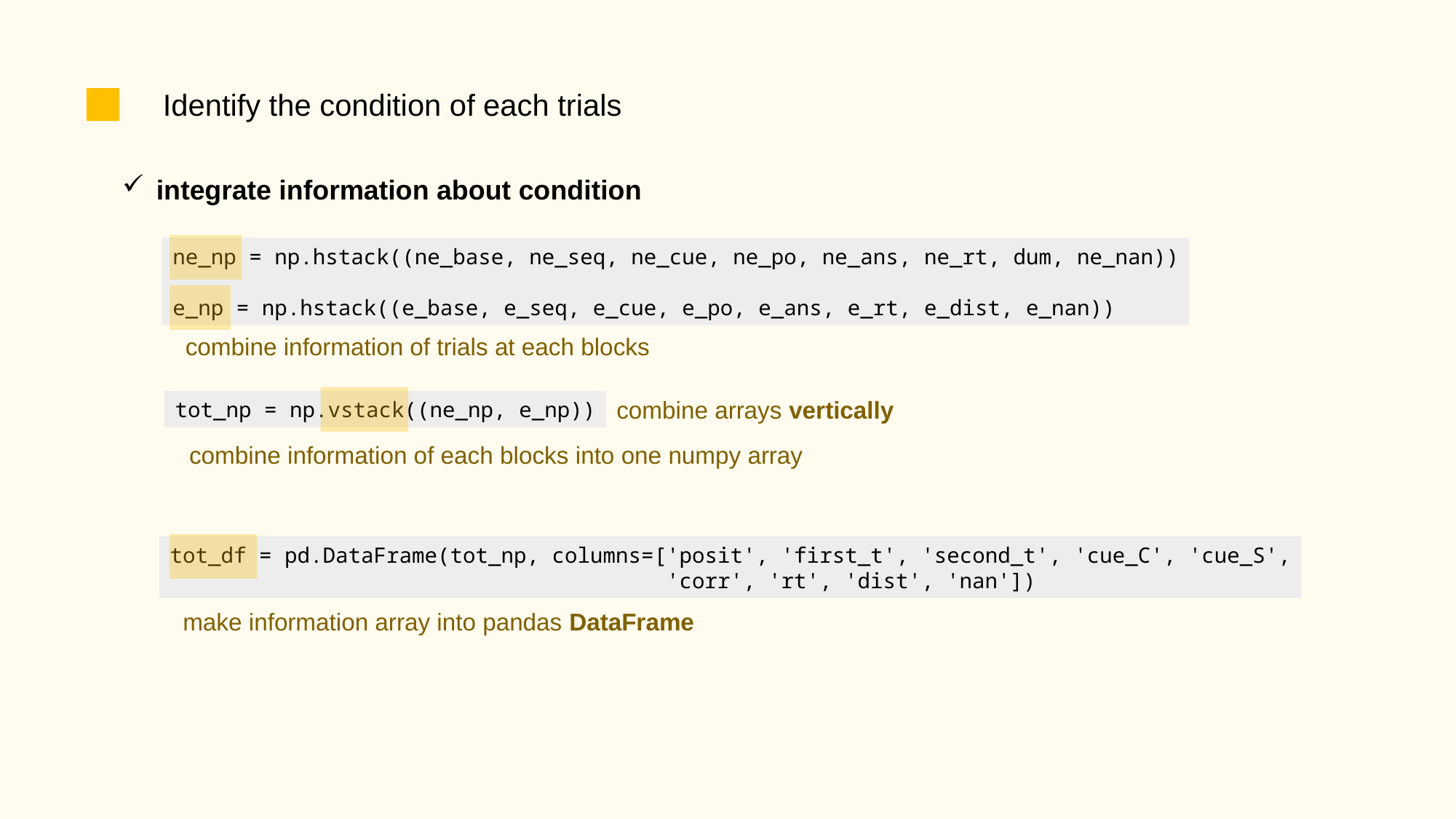

Identify the condition of each trials

integrate information about condition

ne_np = np.hstack((ne_base, ne_seq, ne_cue, ne_po, ne_ans, ne_rt, dum, ne_nan))

e_np = np.hstack((e_base, e_seq, e_cue, e_po, e_ans, e_rt, e_dist, e_nan))

combine information of trials at each blocks

combine arrays vertically
tot_np = np.vstack((ne_np, e_np))
combine information of each blocks into one numpy array

tot_df = pd.DataFrame(tot_np, columns=['posit', 'first_t', 'second_t', 'cue_C', 'cue_S',
                                       'corr', 'rt', 'dist', 'nan'])
make information array into pandas DataFrame